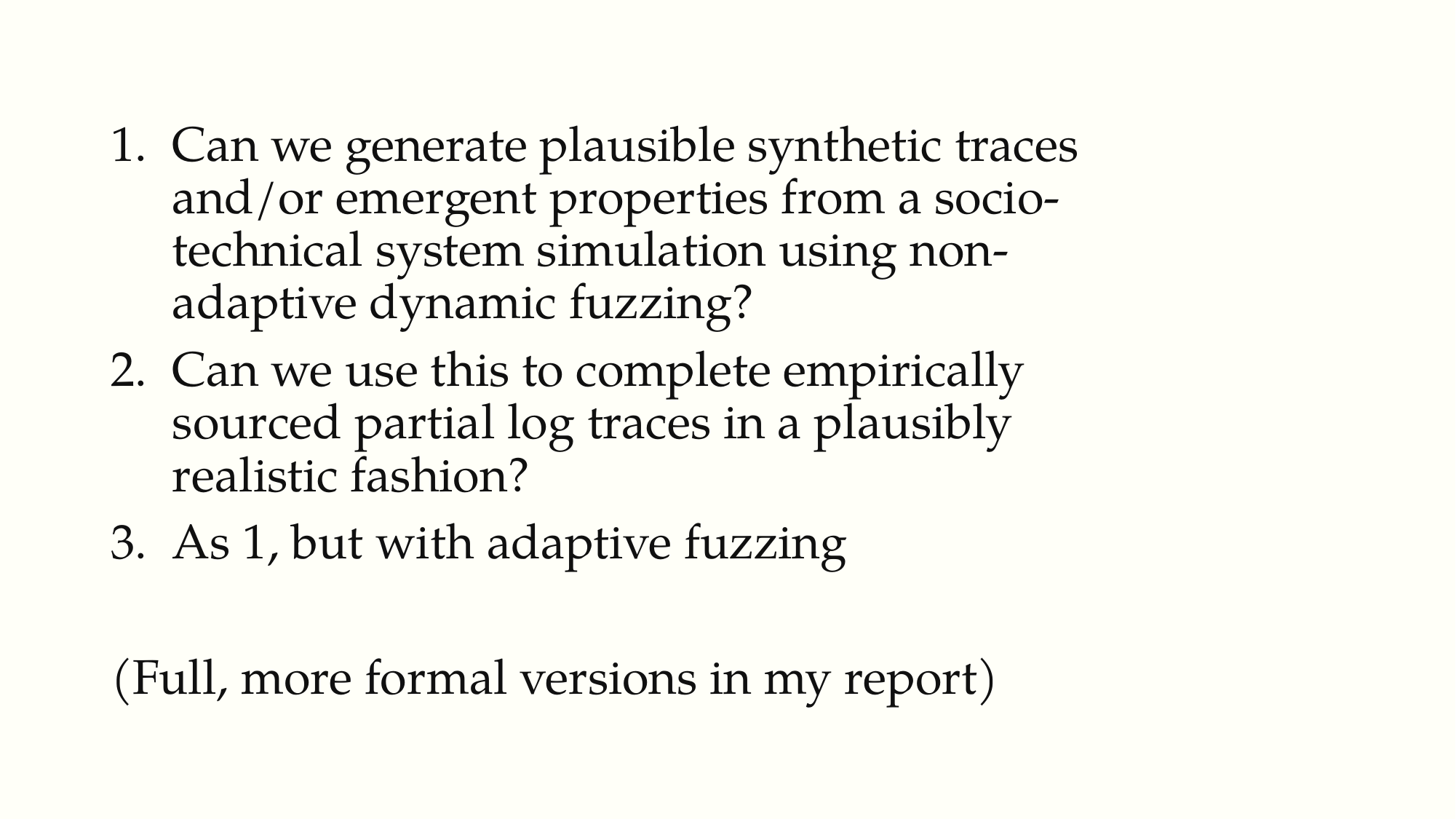

Can we generate plausible synthetic traces and/or emergent properties from a socio-technical system simulation using non-adaptive dynamic fuzzing?
Can we use this to complete empirically sourced partial log traces in a plausibly realistic fashion?
As 1, but with adaptive fuzzing

(Full, more formal versions in my report)